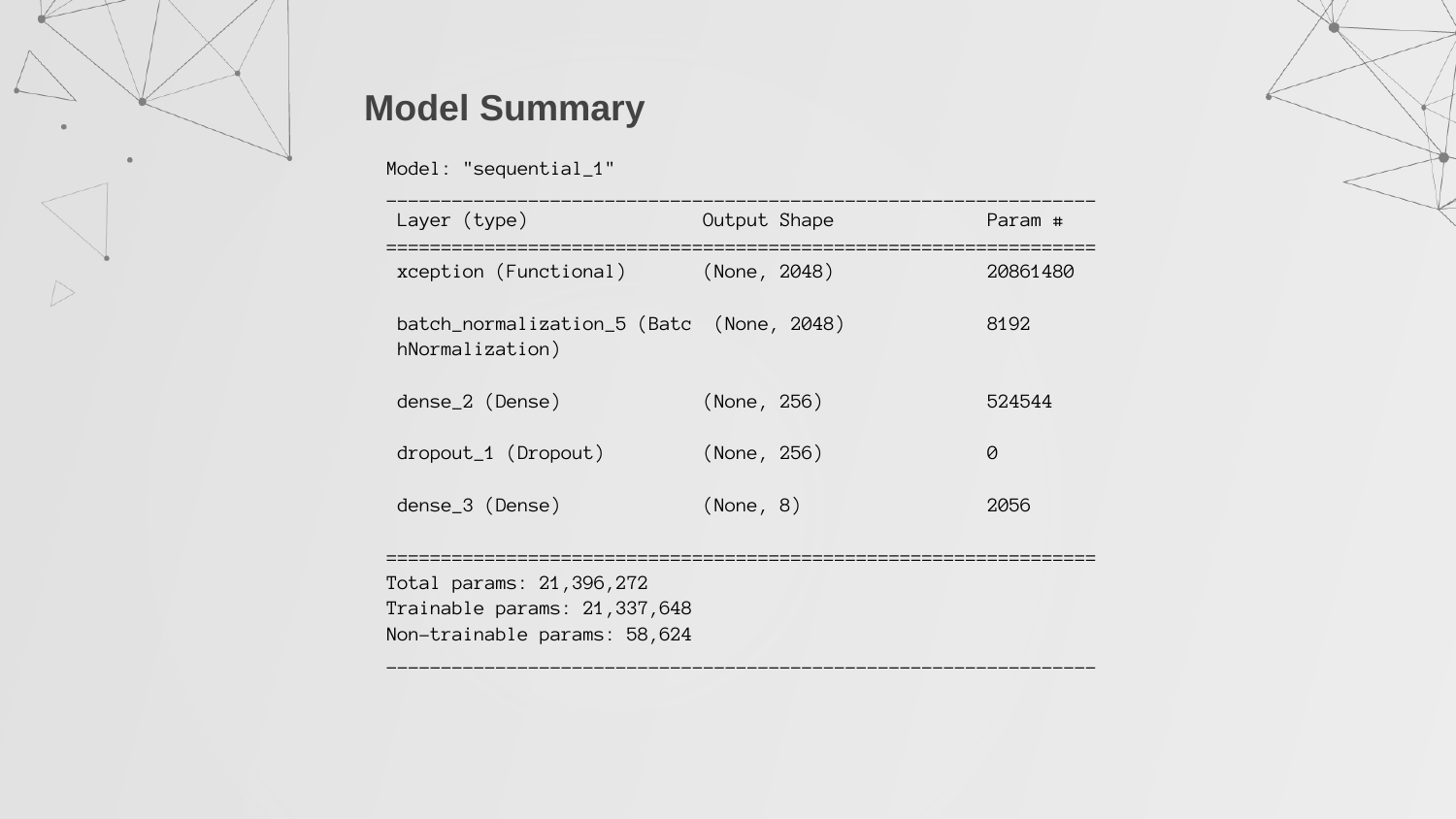

Model Summary
Model: "sequential_1"
_________________________________________________________________
 Layer (type)                Output Shape              Param #
=================================================================
 xception (Functional)       (None, 2048)              20861480

 batch_normalization_5 (Batc  (None, 2048)             8192
 hNormalization)

 dense_2 (Dense)             (None, 256)               524544

 dropout_1 (Dropout)         (None, 256)               0

 dense_3 (Dense)             (None, 8)                 2056

=================================================================
Total params: 21,396,272
Trainable params: 21,337,648
Non-trainable params: 58,624
_________________________________________________________________